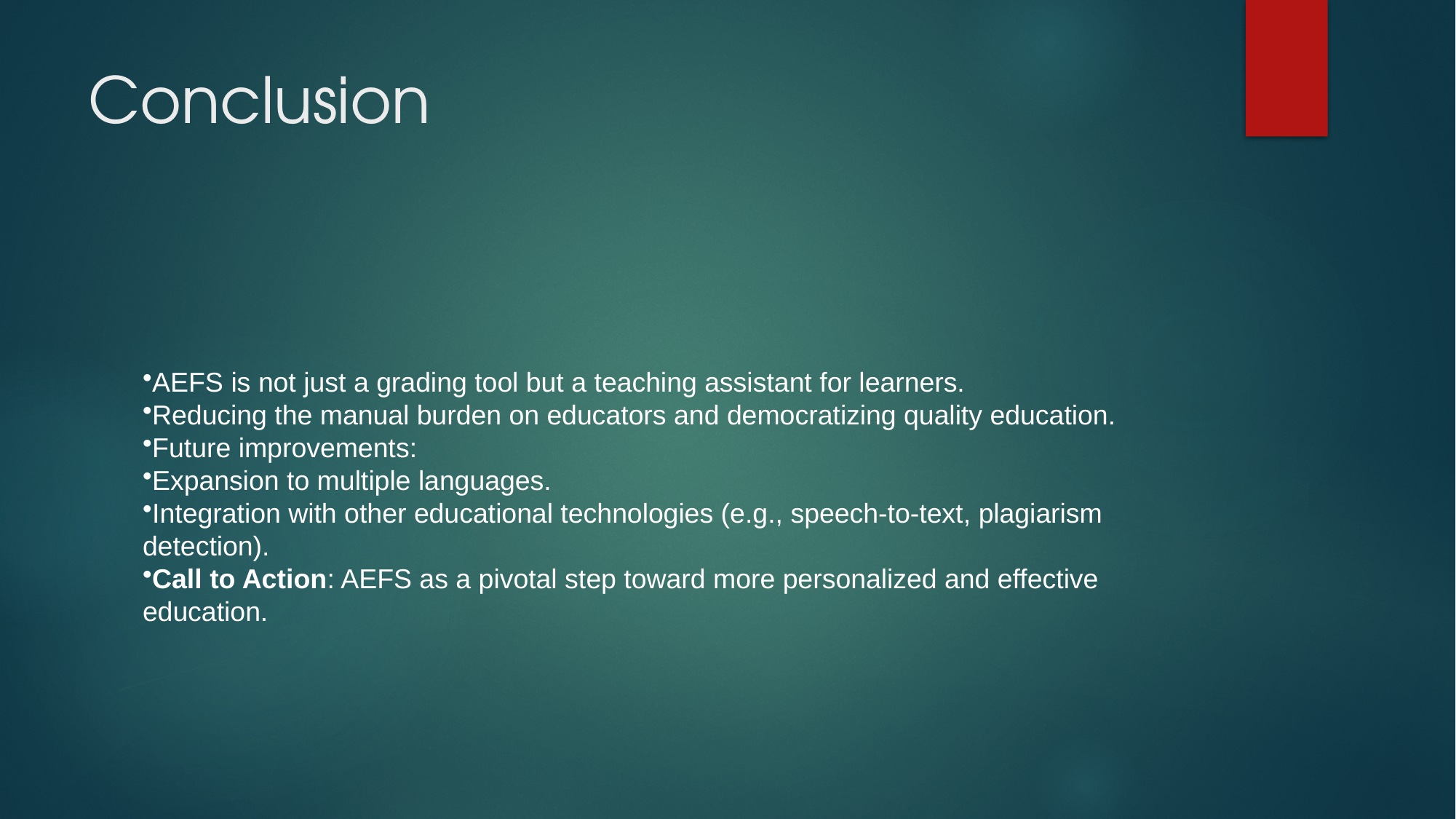

# Conclusion
AEFS is not just a grading tool but a teaching assistant for learners.
Reducing the manual burden on educators and democratizing quality education.
Future improvements:
Expansion to multiple languages.
Integration with other educational technologies (e.g., speech-to-text, plagiarism detection).
Call to Action: AEFS as a pivotal step toward more personalized and effective education.